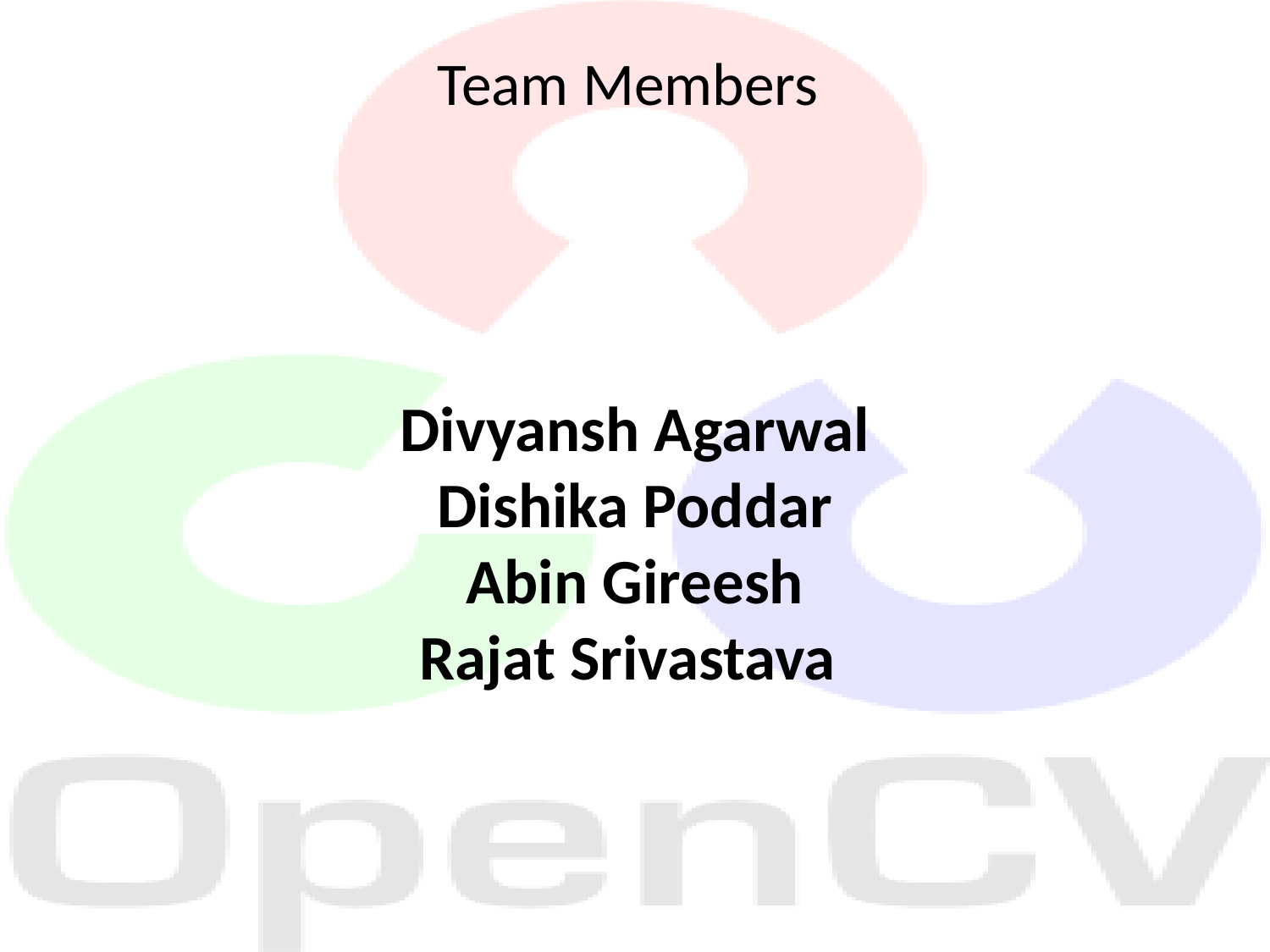

# Team Members

Divyansh Agarwal
Dishika Poddar
Abin Gireesh
Rajat Srivastava